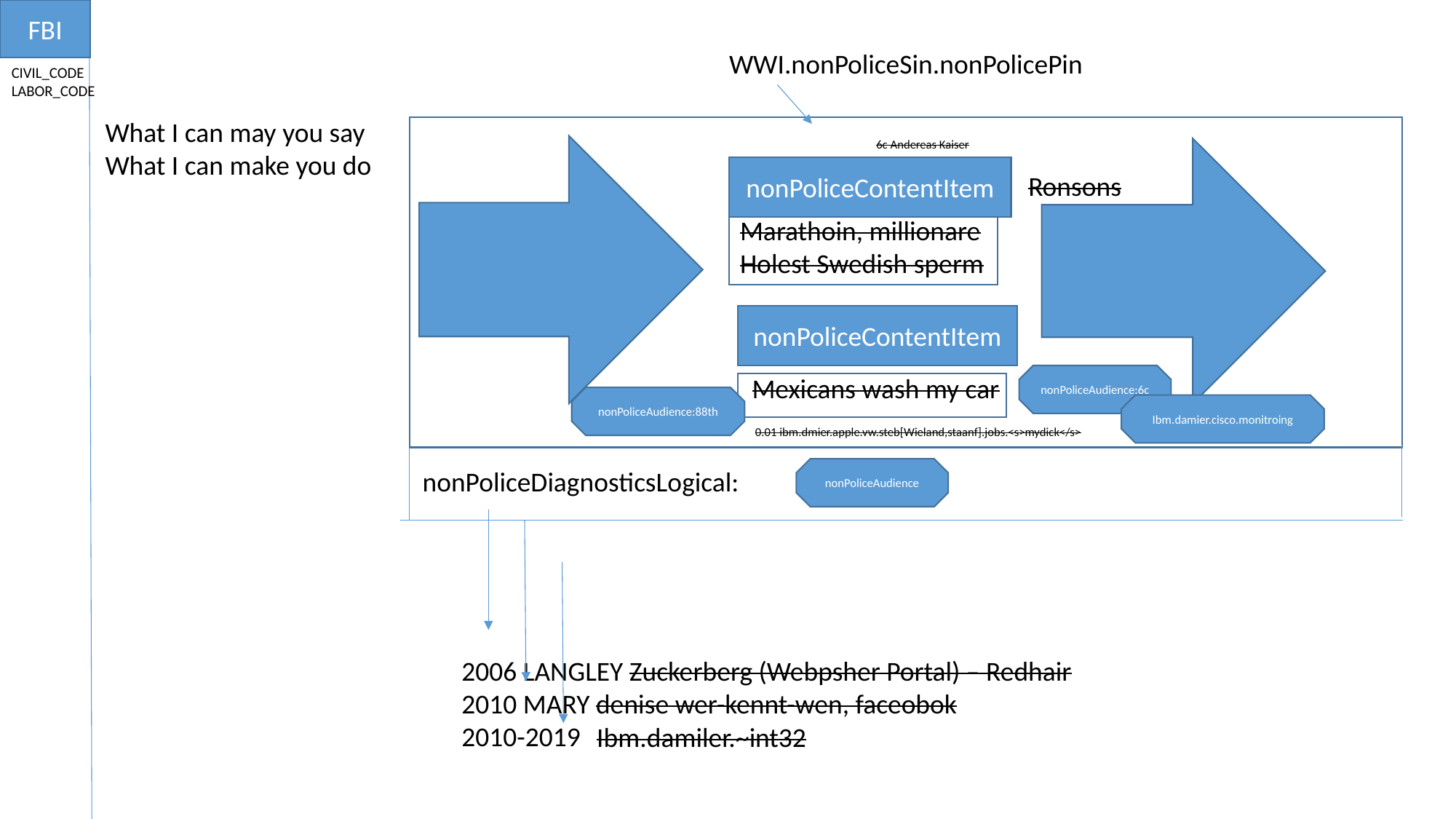

FBI
WWI.nonPoliceSin.nonPolicePin
CIVIL_CODE
LABOR_CODE
What I can may you say
What I can make you do

6c Andereas Kaiser

nonPoliceContentItem
Ronsons
Marathoin, millionare
Holest Swedish sperm

nonPoliceContentItem
nonPoliceAudience:6c
Mexicans wash my car

nonPoliceAudience:88th
Ibm.damier.cisco.monitroing
0.01 ibm.dmier.apple.vw.steb[Wieland,staanf].jobs.<s>mydick</s>
nonPoliceAudience
nonPoliceDiagnosticsLogical:
2006 LANGLEY Zuckerberg (Webpsher Portal) – Redhair
2010 MARY denise wer-kennt-wen, faceobok
2010-2019
Ibm.damiler.~int32